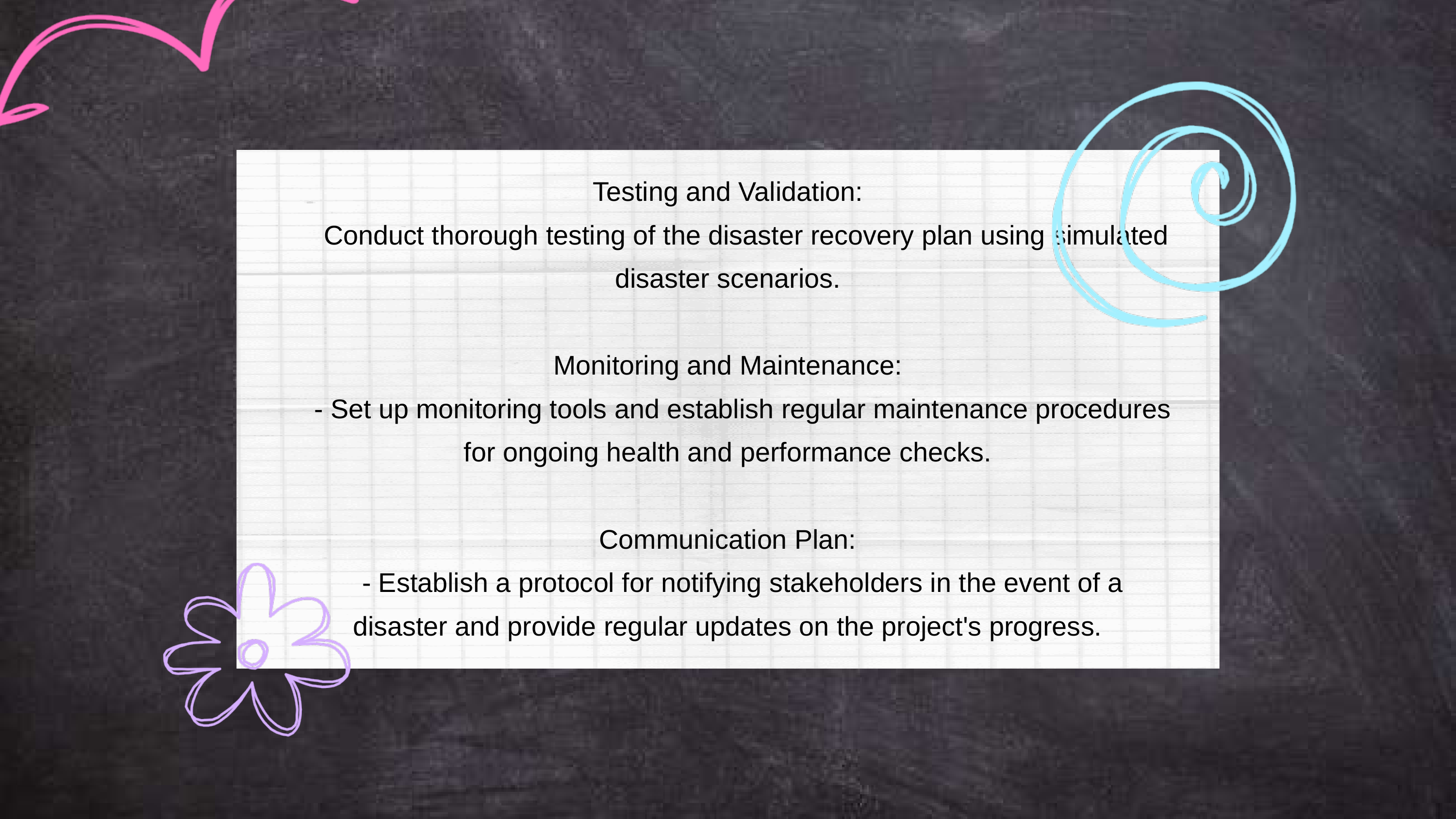

Testing and Validation:
     Conduct thorough testing of the disaster recovery plan using simulated disaster scenarios.

Monitoring and Maintenance:
    - Set up monitoring tools and establish regular maintenance procedures for ongoing health and performance checks.

Communication Plan:
    - Establish a protocol for notifying stakeholders in the event of a disaster and provide regular updates on the project's progress.